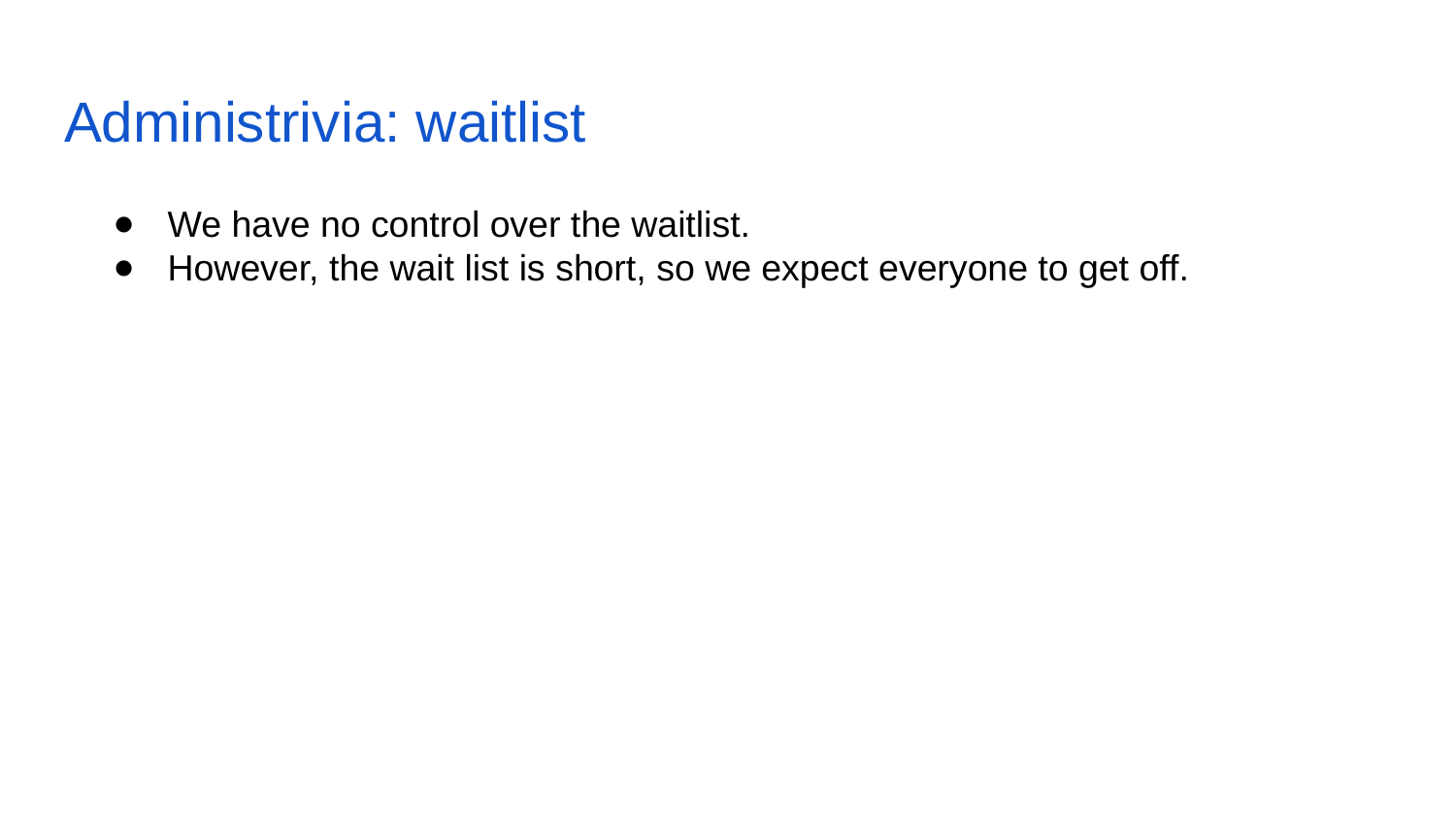

# Administrivia: waitlist
We have no control over the waitlist.
However, the wait list is short, so we expect everyone to get off.